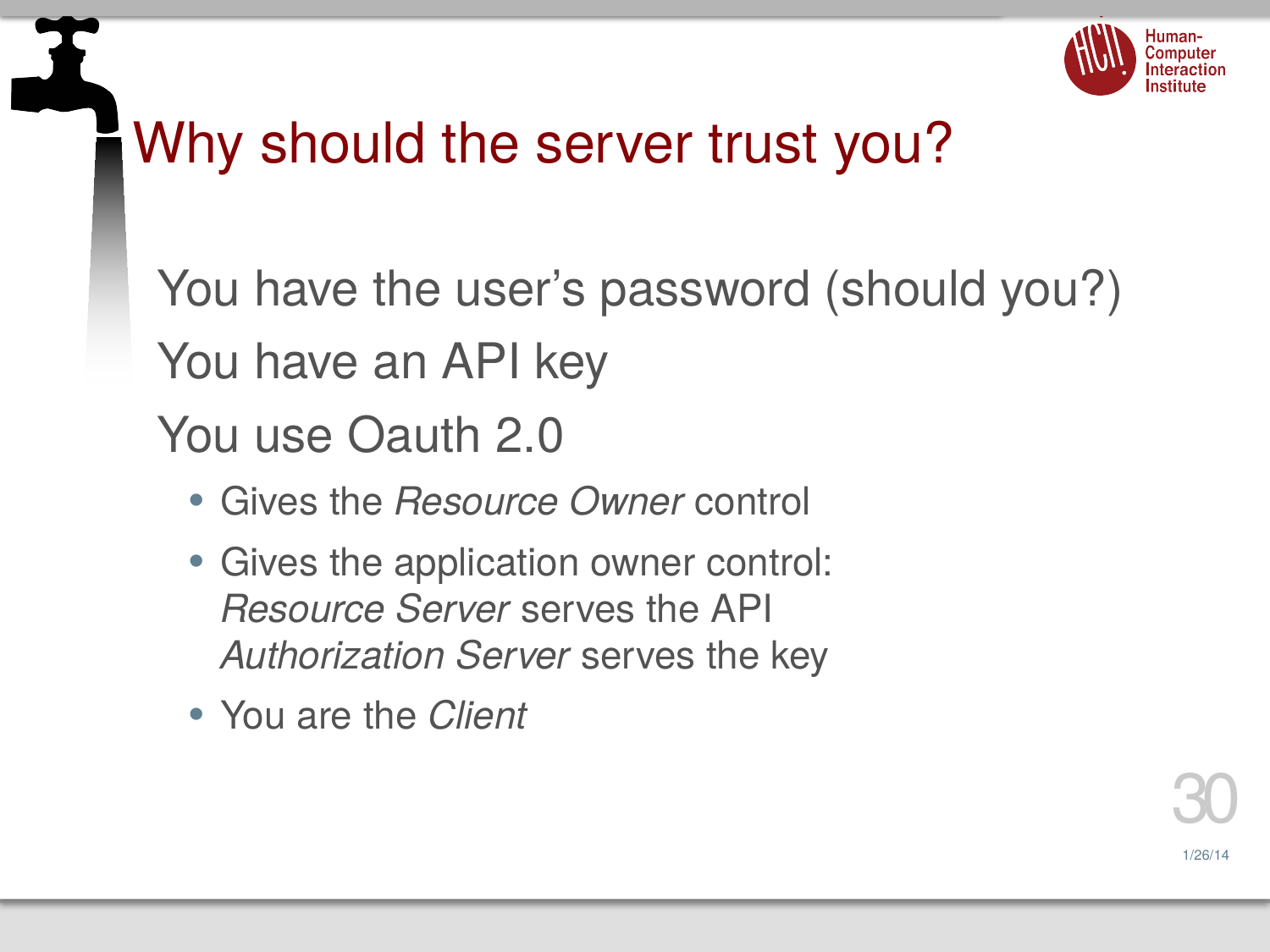

# Why should the server trust you?
You have the user’s password (should you?)
You have an API key
You use Oauth 2.0
Gives the Resource Owner control
Gives the application owner control:
Resource Server serves the API
Authorization Server serves the key
You are the Client

30
1/26/14